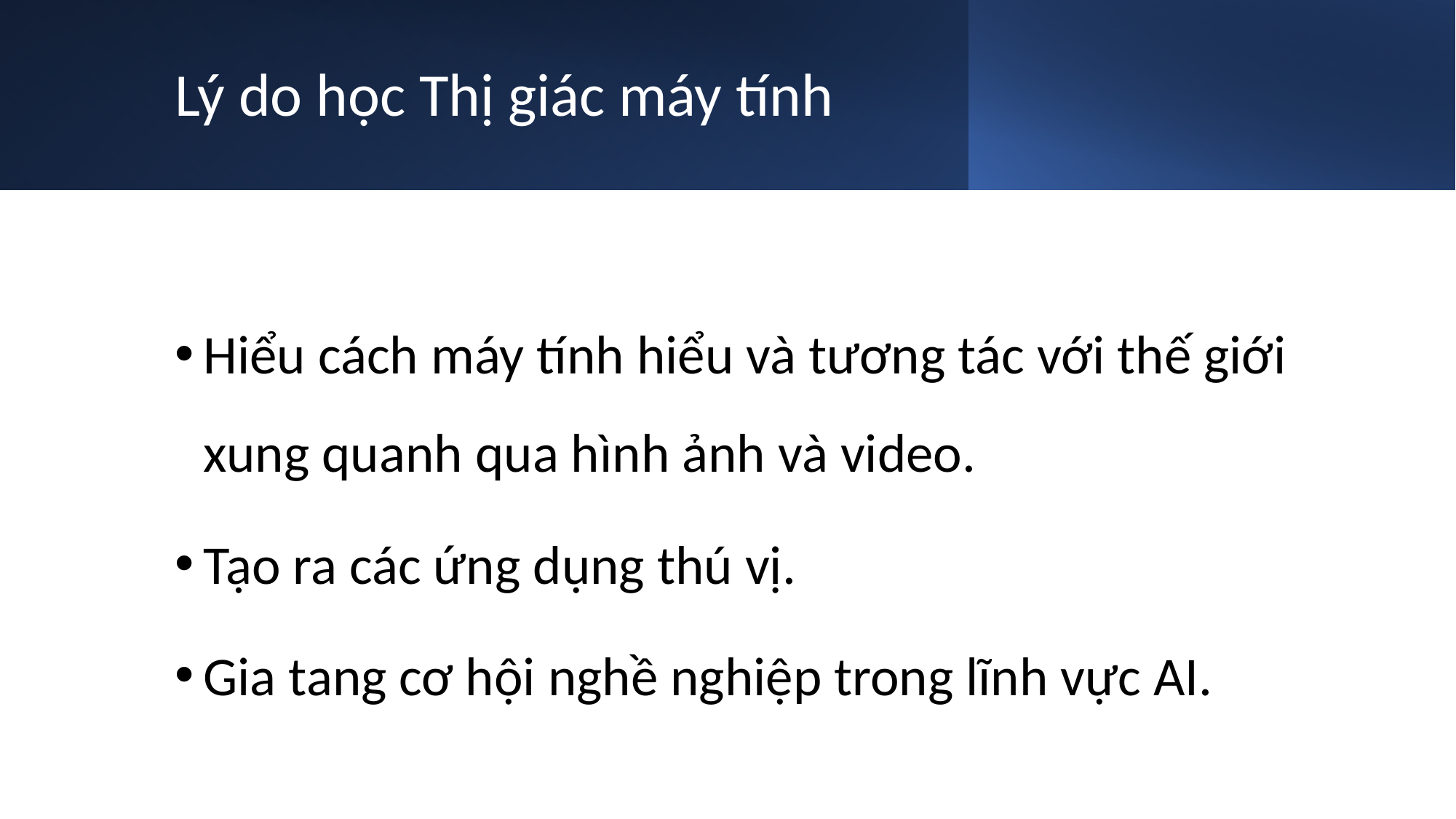

# Lý do học Thị giác máy tính
Hiểu cách máy tính hiểu và tương tác với thế giới xung quanh qua hình ảnh và video.
Tạo ra các ứng dụng thú vị.
Gia tang cơ hội nghề nghiệp trong lĩnh vực AI.